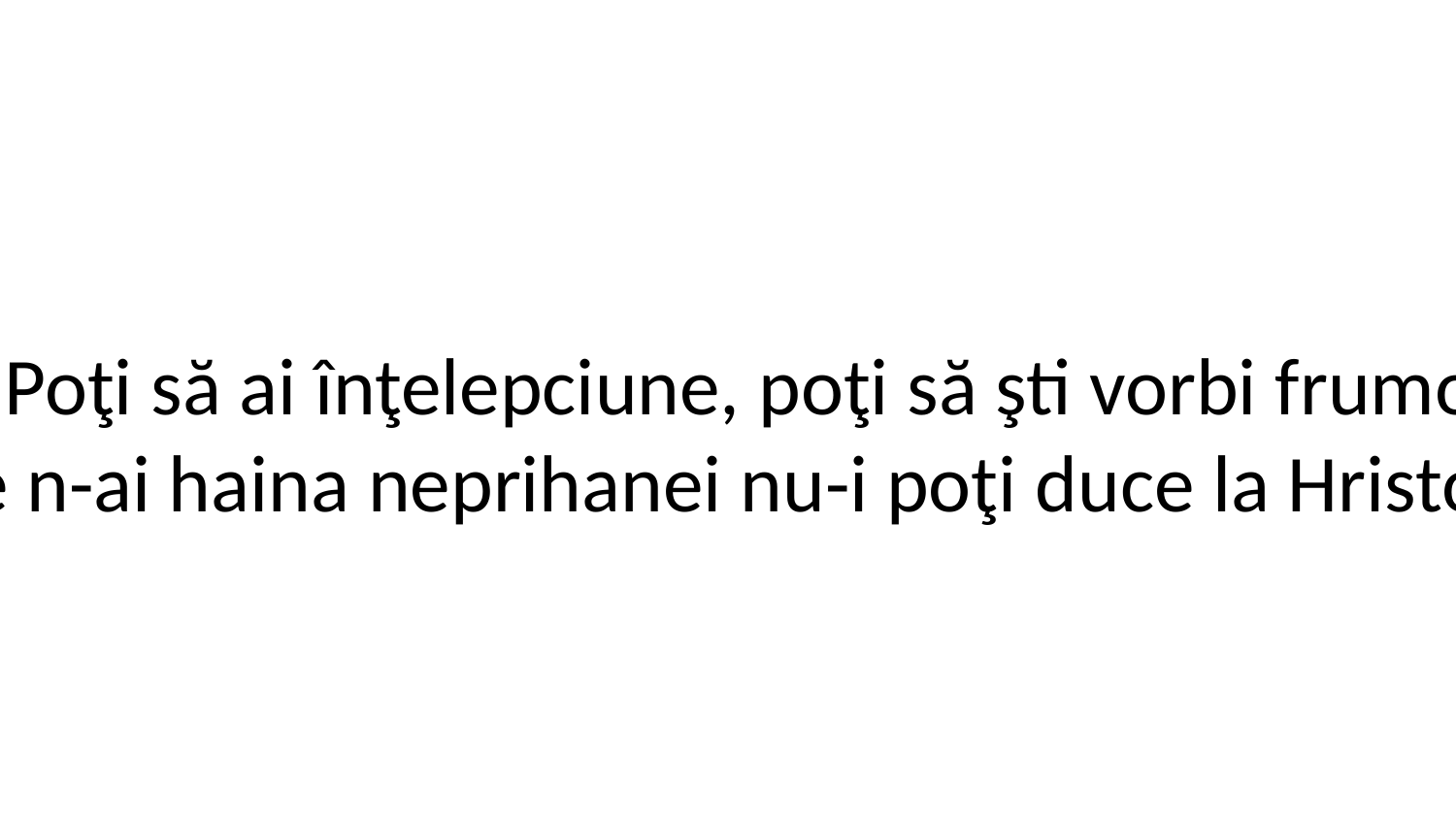

7. Poţi să ai înţelepciune, poţi să şti vorbi frumos,
De n-ai haina neprihanei nu-i poţi duce la Hristos.